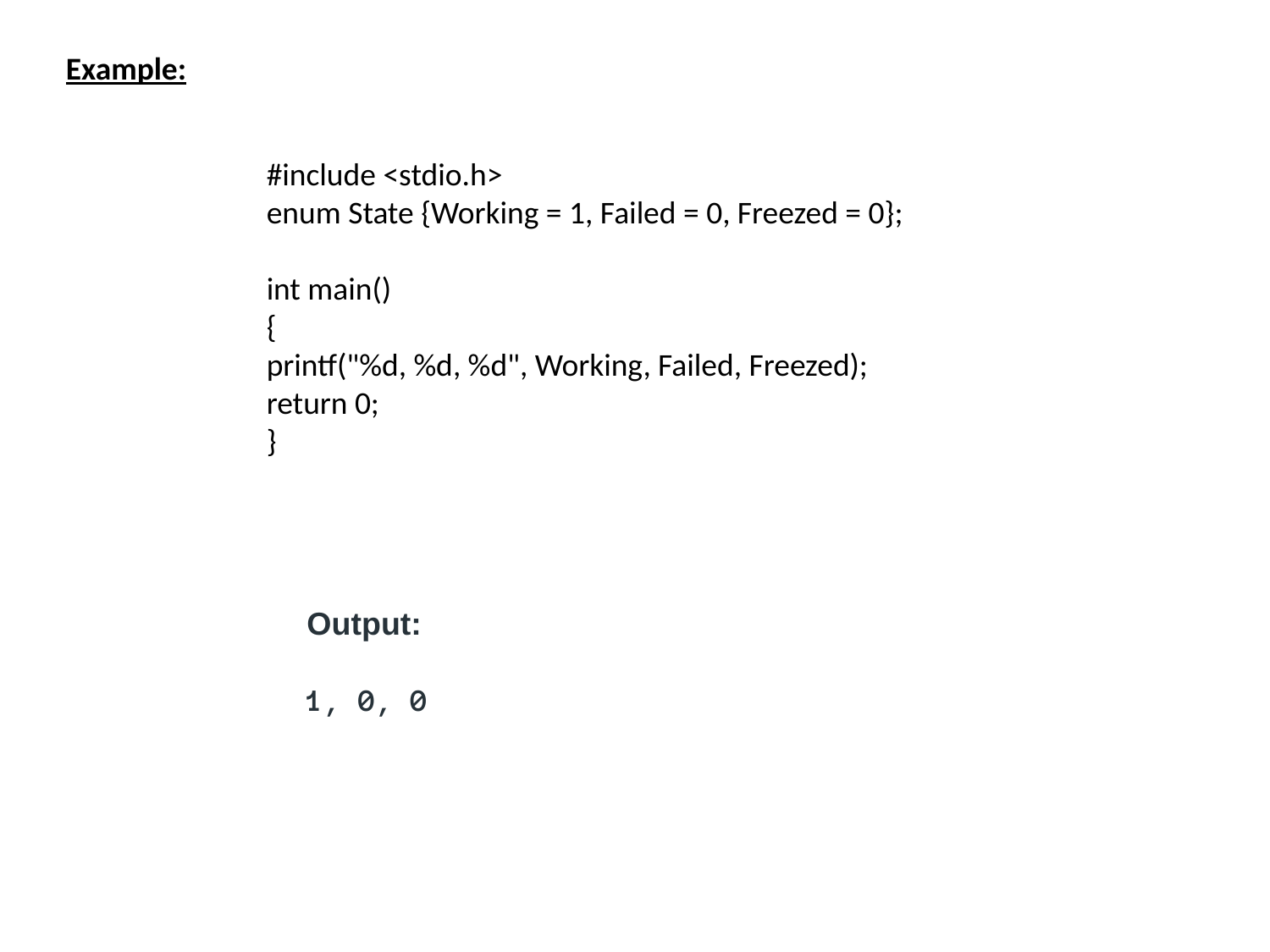

Example:
#include <stdio.h>
enum State {Working = 1, Failed = 0, Freezed = 0};

int main()
{
printf("%d, %d, %d", Working, Failed, Freezed);
return 0;
}
Output:

1, 0, 0